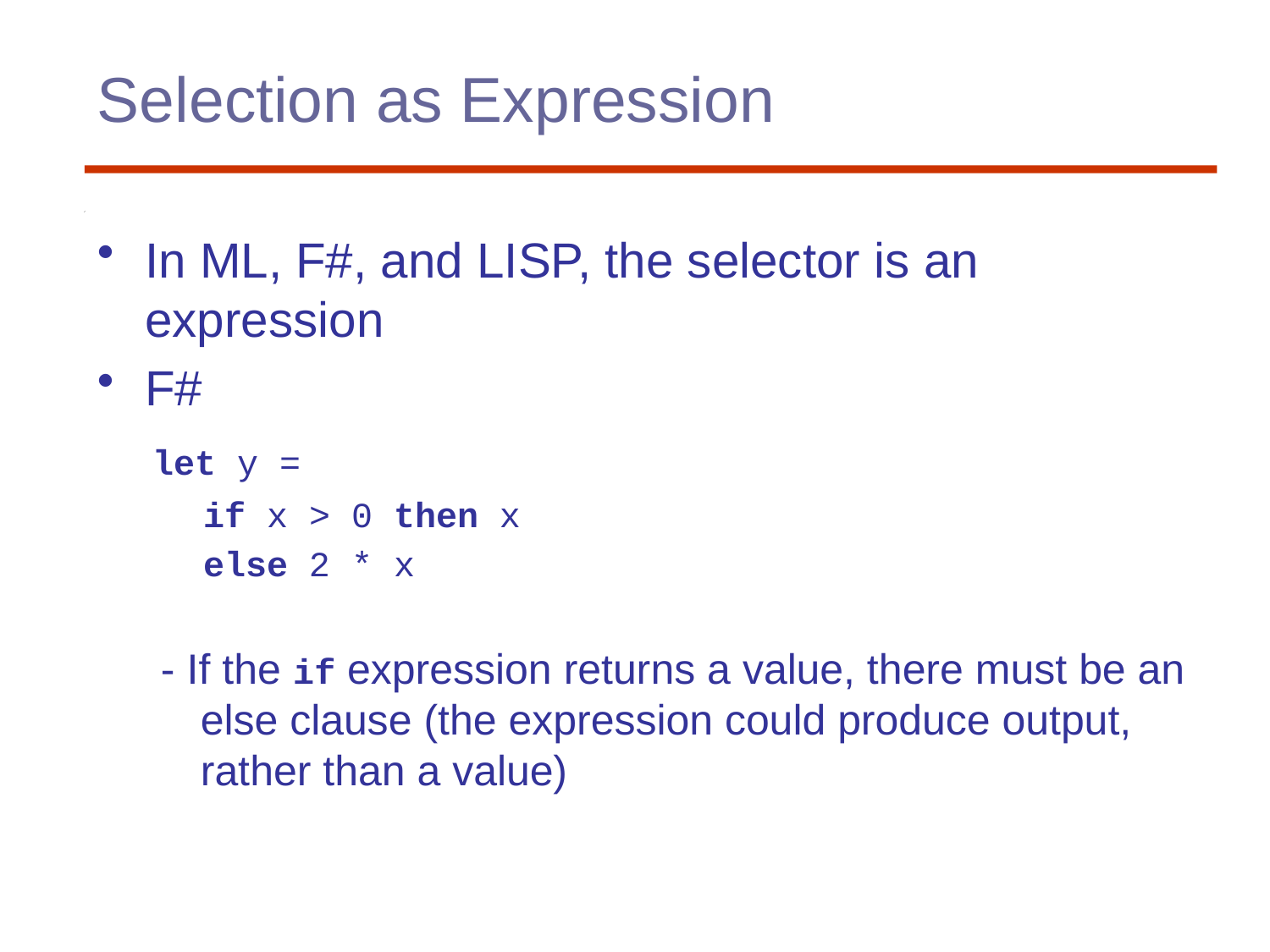

# Selection as Expression
In ML, F#, and LISP, the selector is an expression
F#
    let y =
     if x > 0 then x
     else 2 * x

- If the if expression returns a value, there must be an else clause (the expression could produce output, rather than a value)